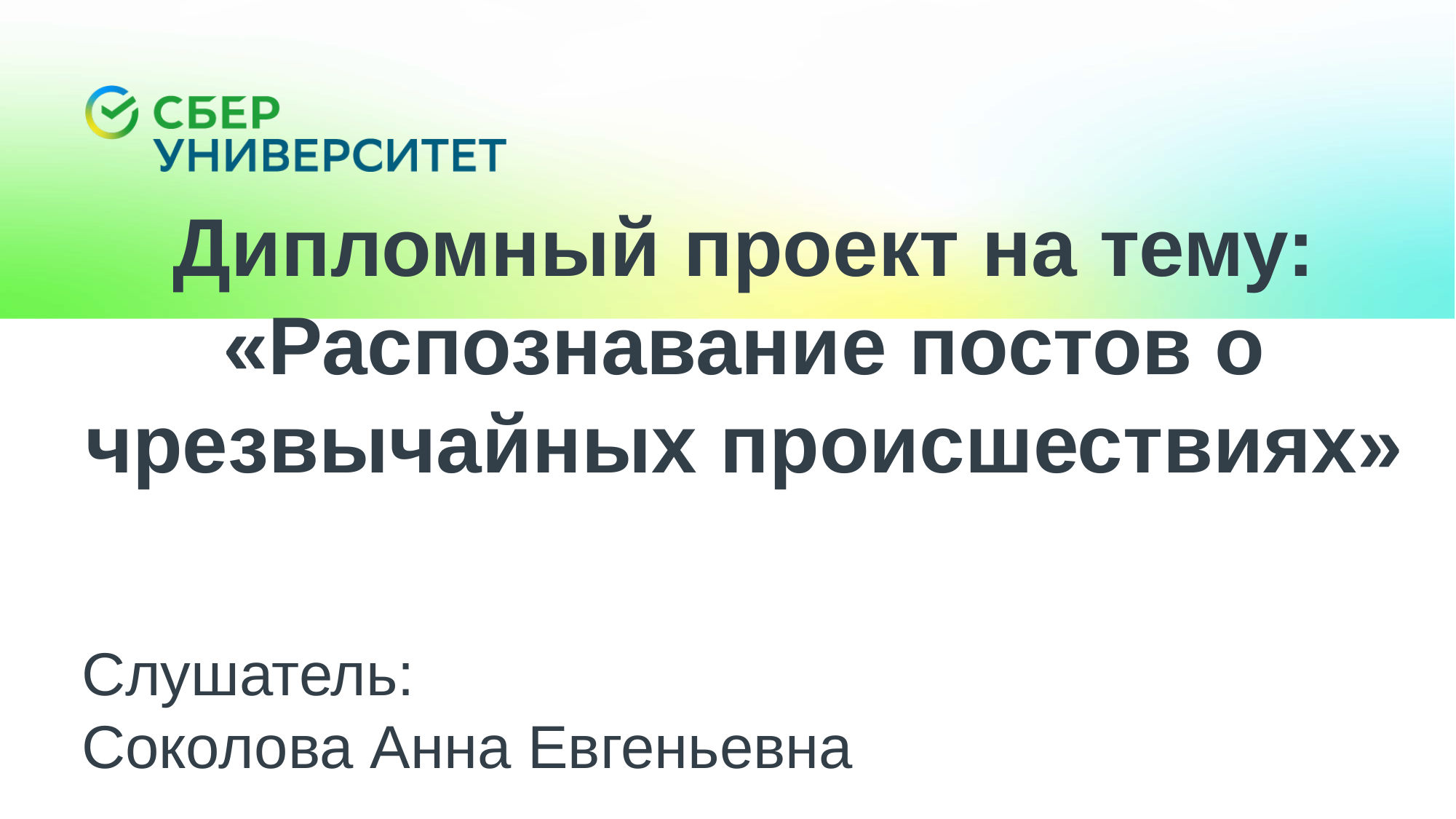

Дипломный проект на тему:
«Распознавание постов о чрезвычайных происшествиях»

Слушатель:
Соколова Анна Евгеньевна